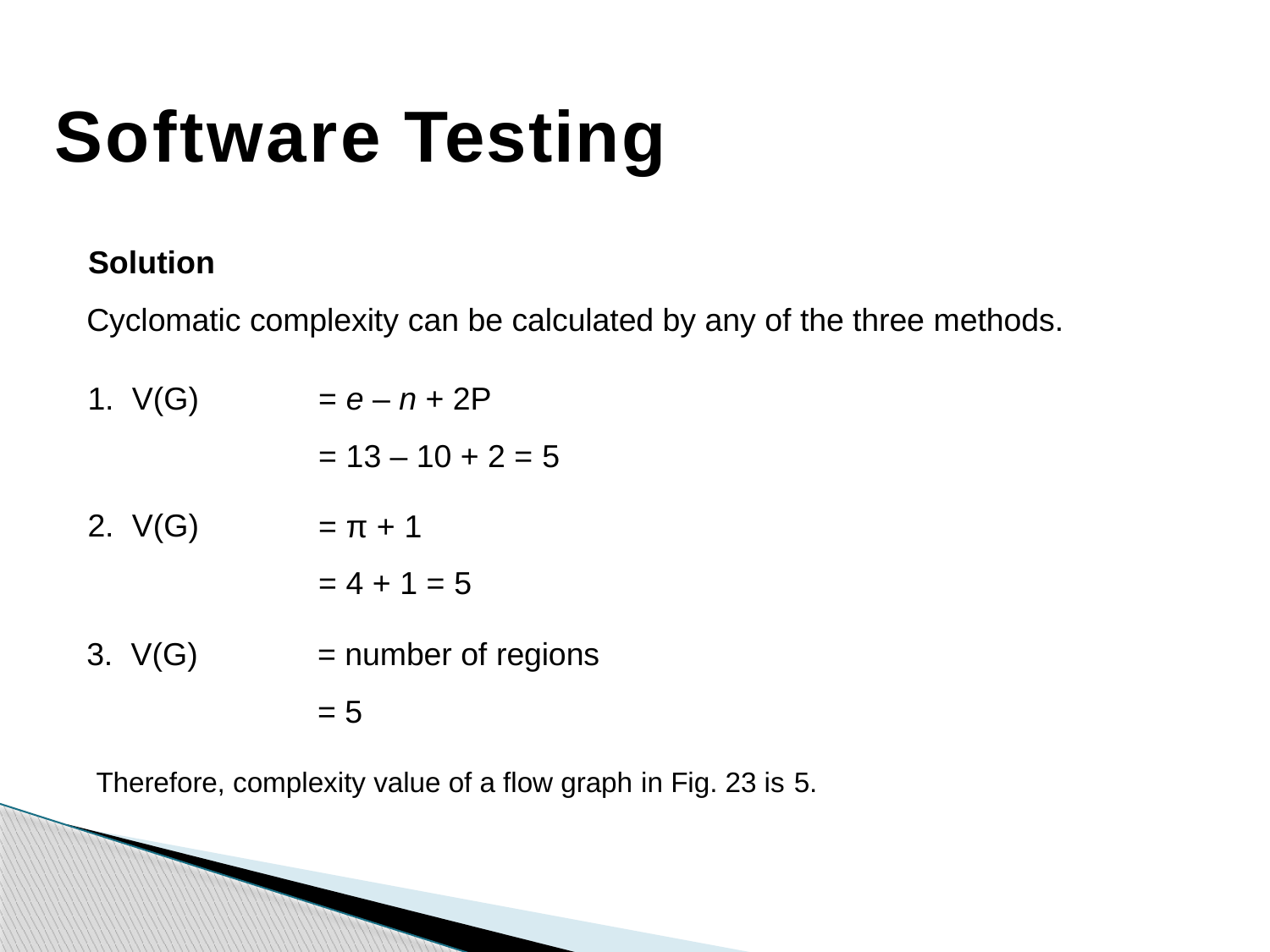

# Software Testing
Solution
Cyclomatic complexity can be calculated by any of the three methods.
= e – n + 2P
= 13 – 10 + 2 = 5
1.	V(G)
= π + 1
= 4 + 1 = 5
2.	V(G)
= number of regions
= 5
3.	V(G)
Therefore, complexity value of a flow graph in Fig. 23 is 5.